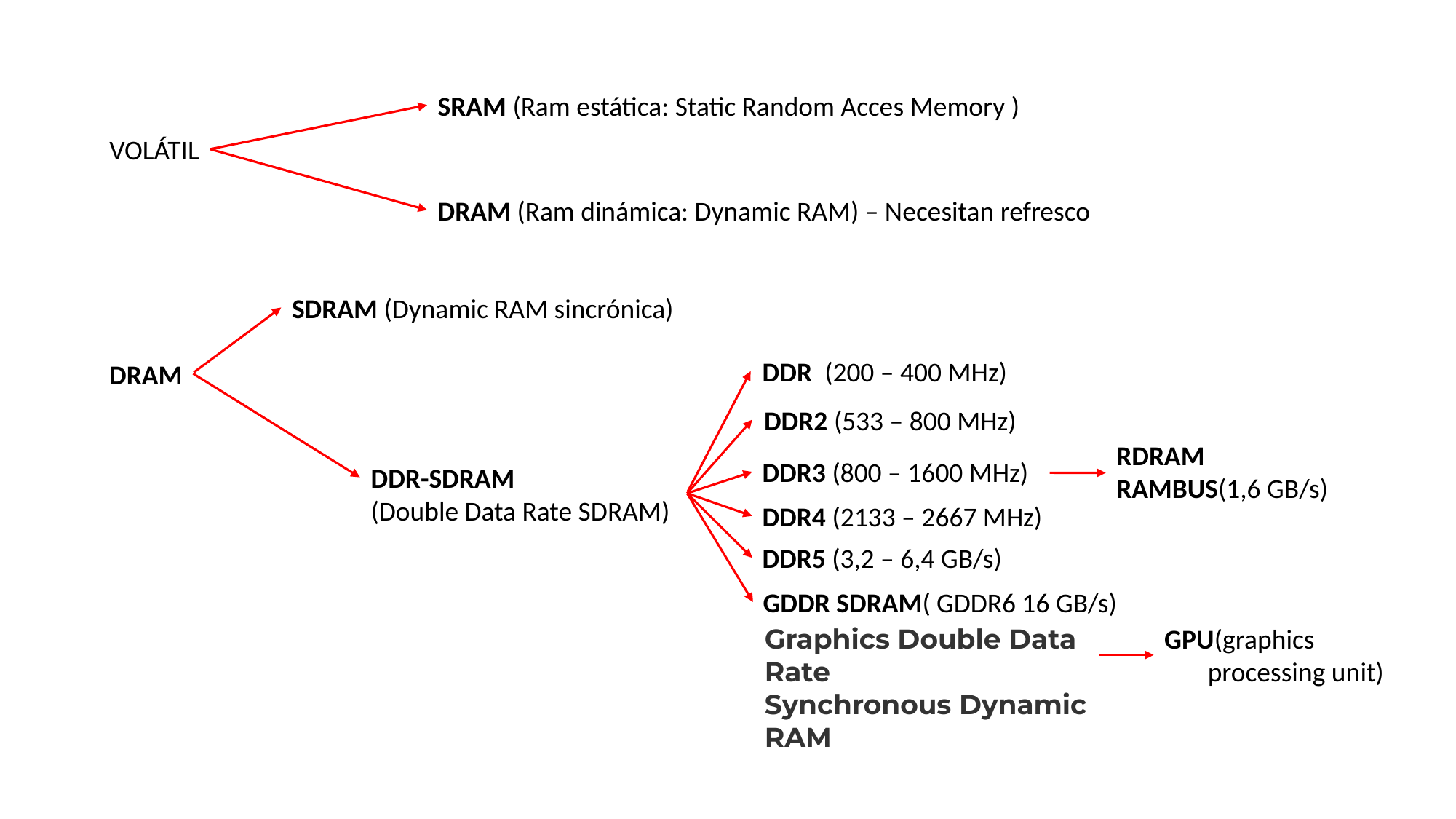

SRAM (Ram estática: Static Random Acces Memory )
VOLÁTIL
DRAM (Ram dinámica: Dynamic RAM) – Necesitan refresco
SDRAM (Dynamic RAM sincrónica)
DDR  (200 – 400 MHz)
DRAM
DDR2 (533 – 800 MHz)
RDRAM RAMBUS(1,6 GB/s)
DDR3 (800 – 1600 MHz)
DDR-SDRAM
(Double Data Rate SDRAM)
DDR4 (2133 – 2667 MHz)
DDR5 (3,2 – 6,4 GB/s)
GDDR SDRAM( GDDR6 16 GB/s)
GPU(graphics
       processing unit)
Graphics Double Data Rate
Synchronous Dynamic RAM